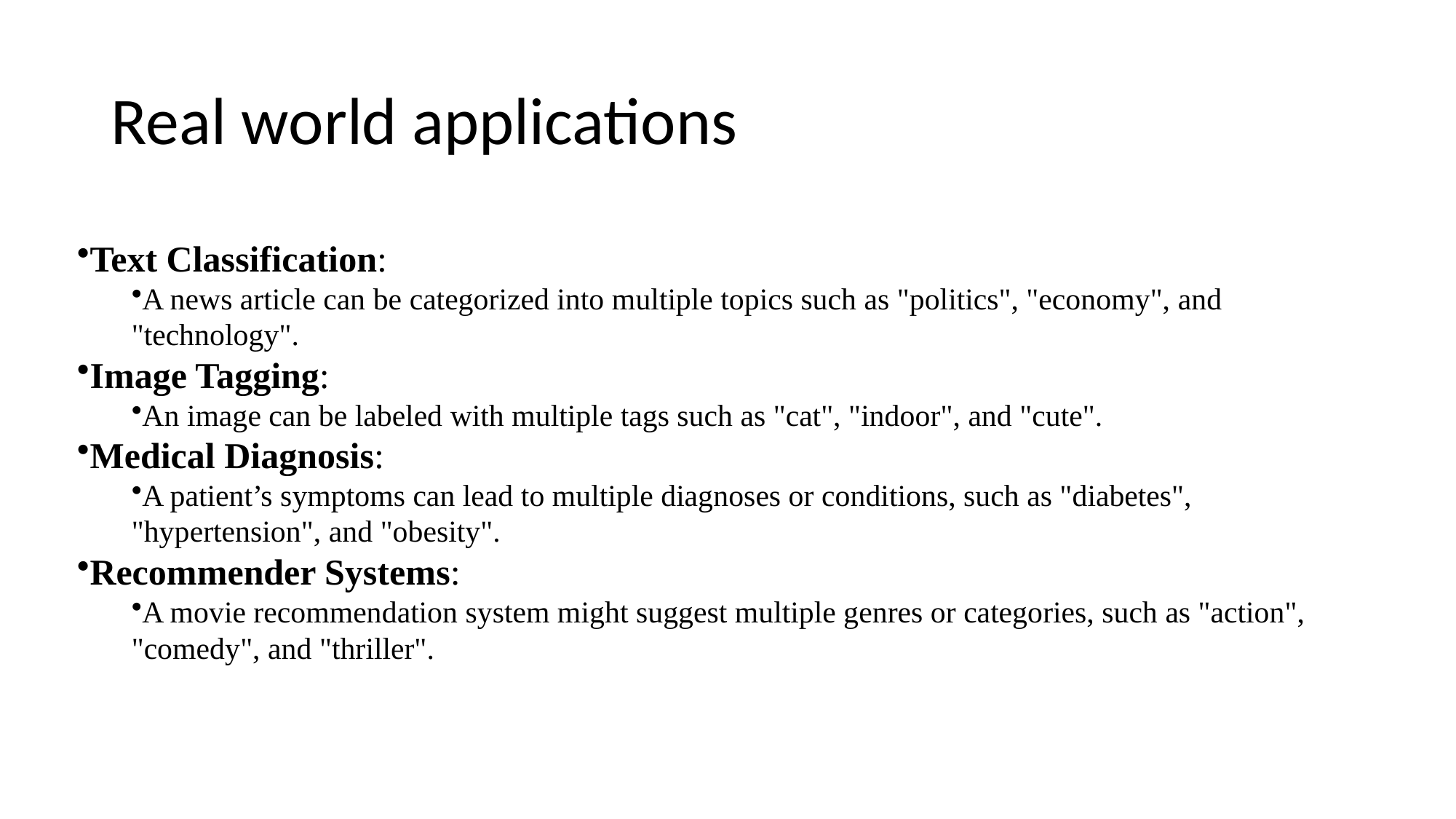

# Real world applications
Text Classification:
A news article can be categorized into multiple topics such as "politics", "economy", and "technology".
Image Tagging:
An image can be labeled with multiple tags such as "cat", "indoor", and "cute".
Medical Diagnosis:
A patient’s symptoms can lead to multiple diagnoses or conditions, such as "diabetes", "hypertension", and "obesity".
Recommender Systems:
A movie recommendation system might suggest multiple genres or categories, such as "action", "comedy", and "thriller".